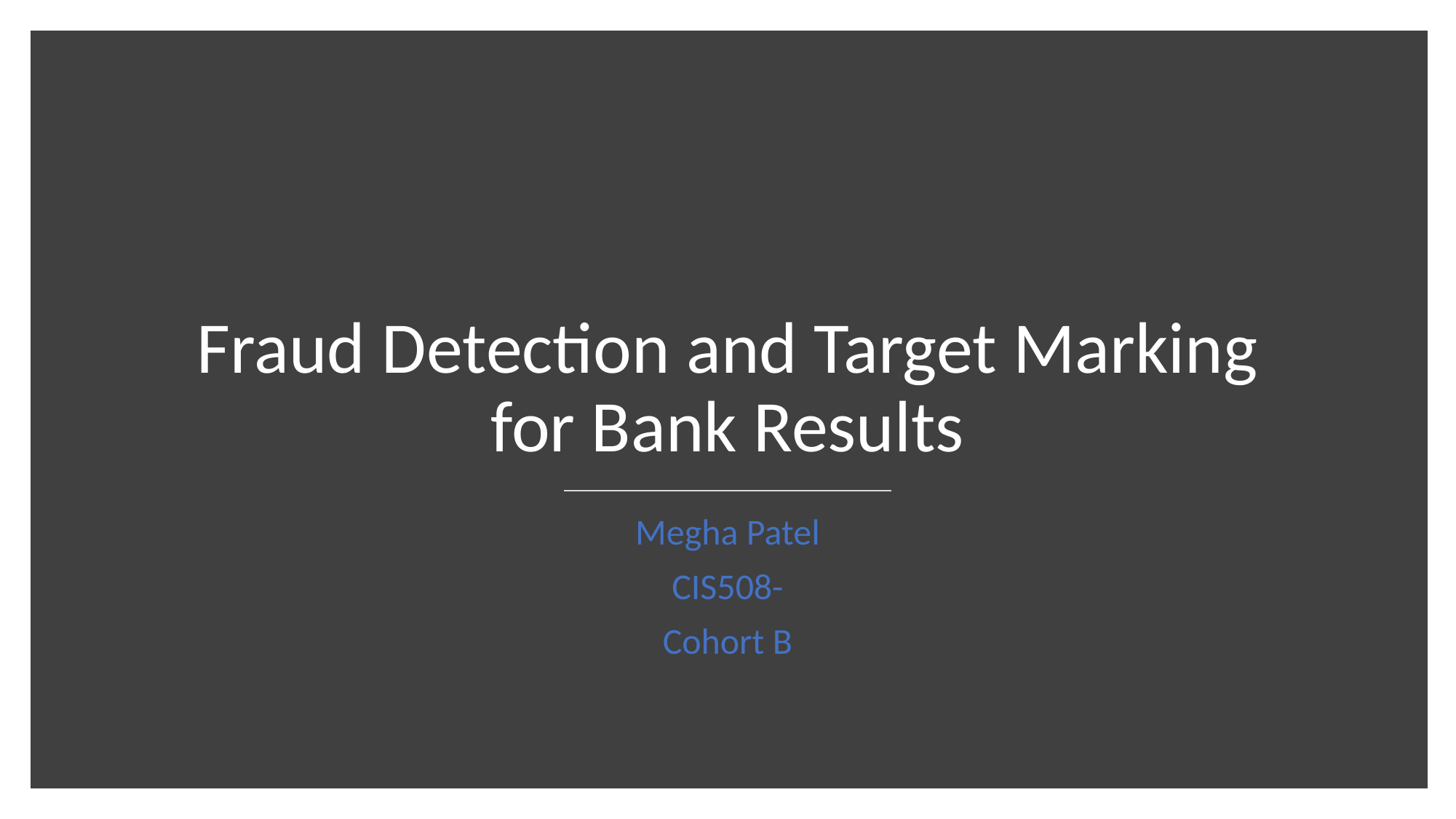

# Fraud Detection and Target Marking for Bank Results
Megha Patel
CIS508-
Cohort B